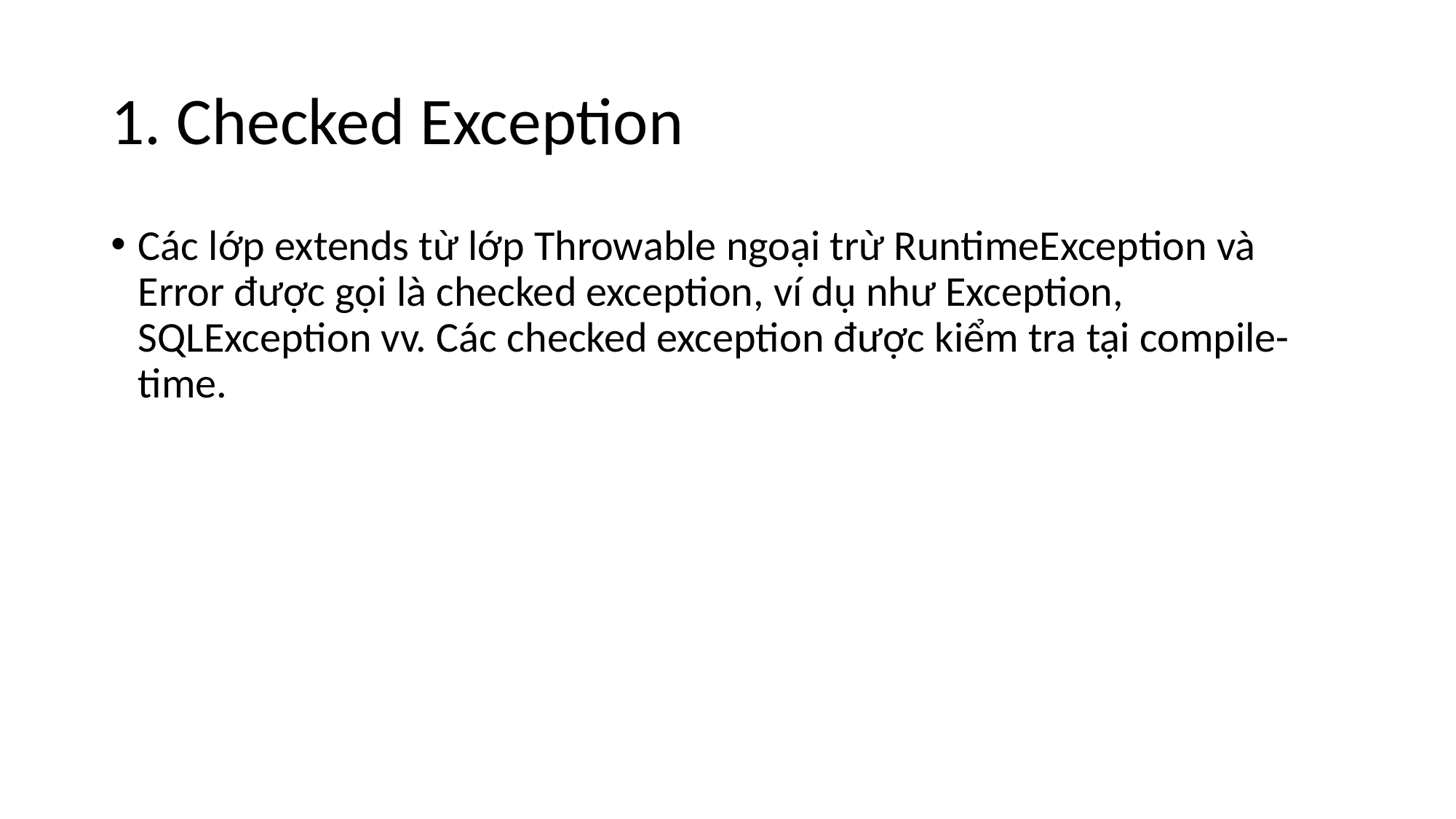

# 1. Checked Exception
Các lớp extends từ lớp Throwable ngoại trừ RuntimeException và Error được gọi là checked exception, ví dụ như Exception, SQLException vv. Các checked exception được kiểm tra tại compile-time.